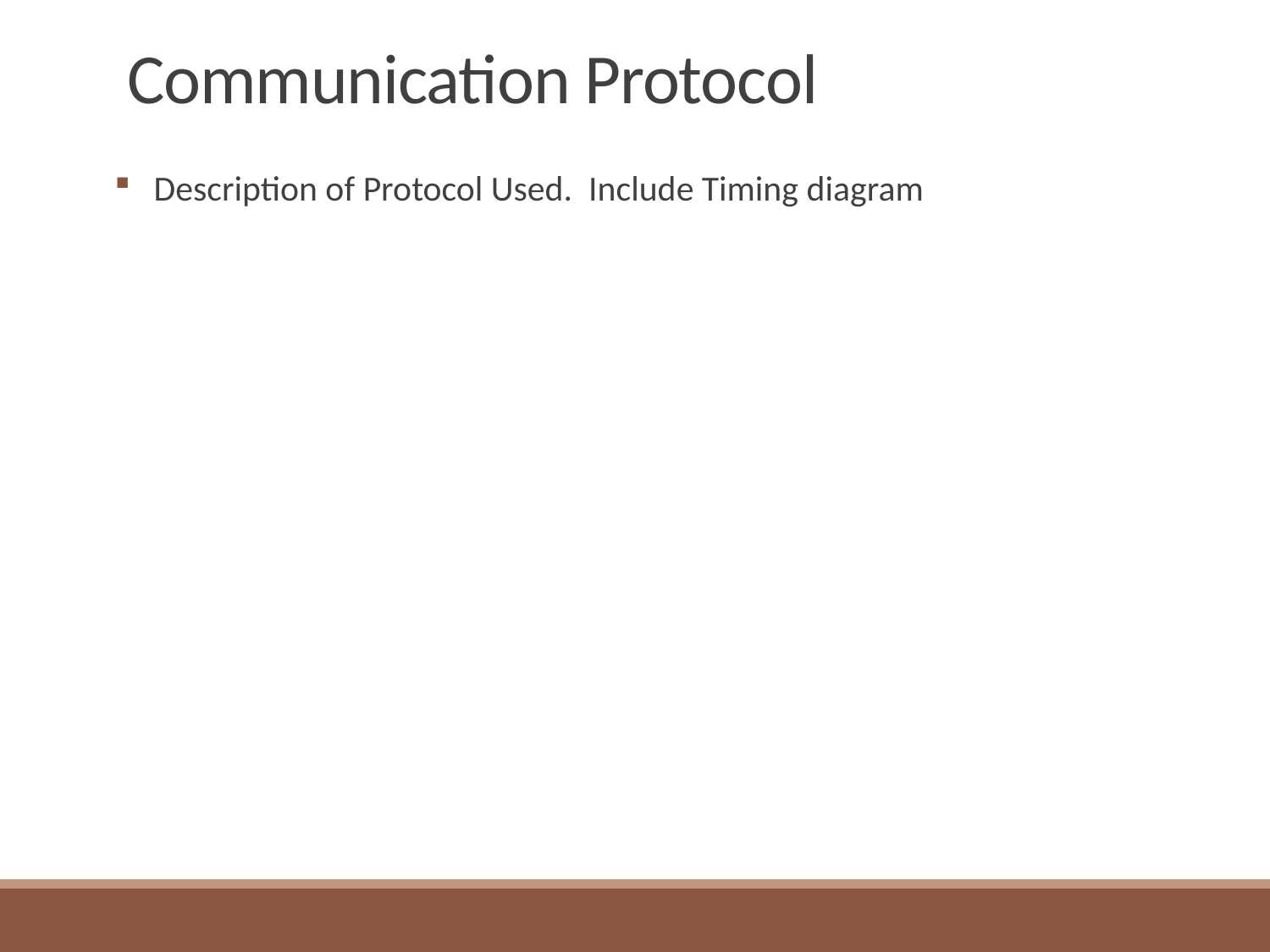

# Communication Protocol
Description of Protocol Used.  Include Timing diagram